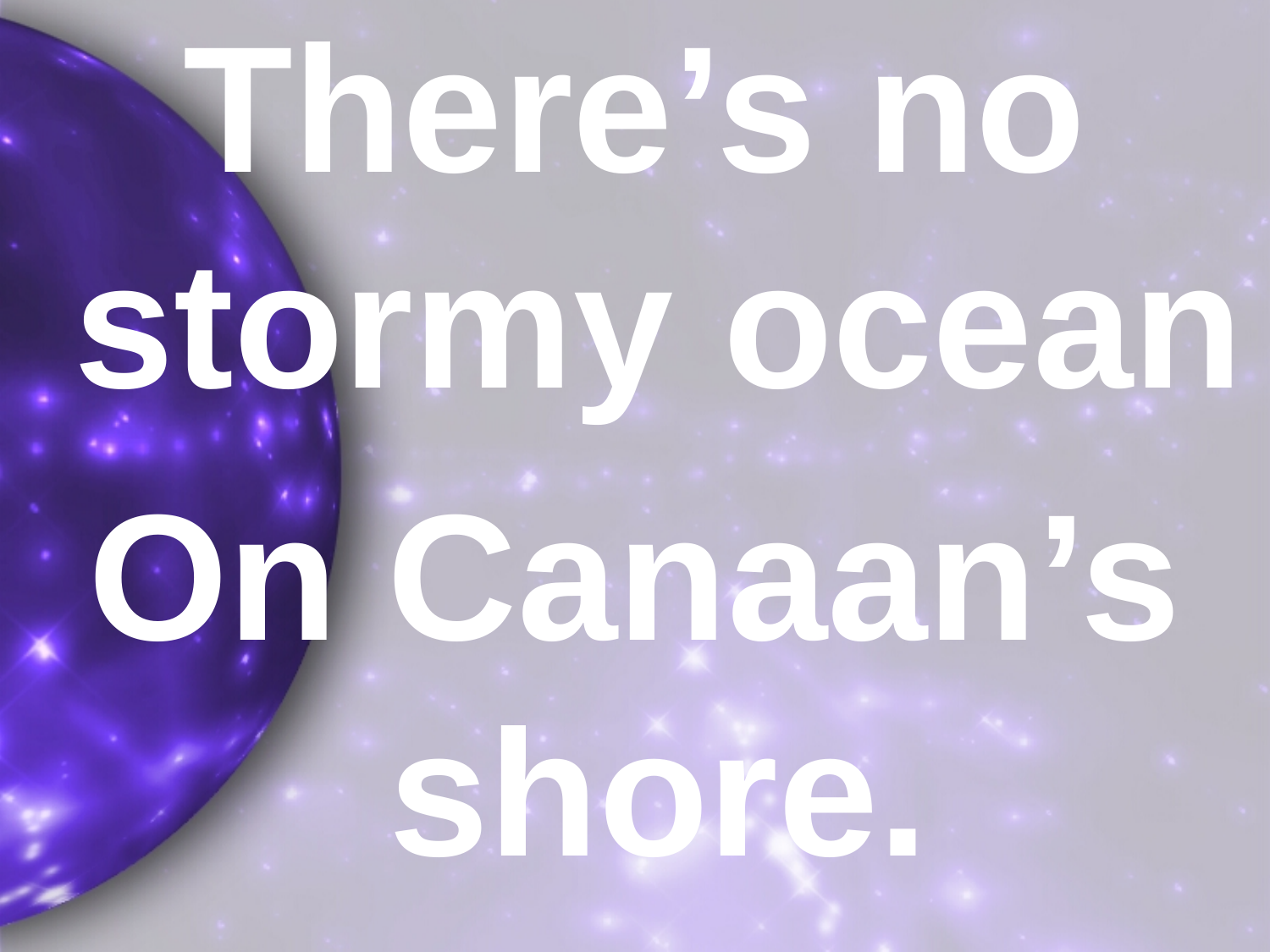

There’s no stormy ocean
On Canaan’s shore.